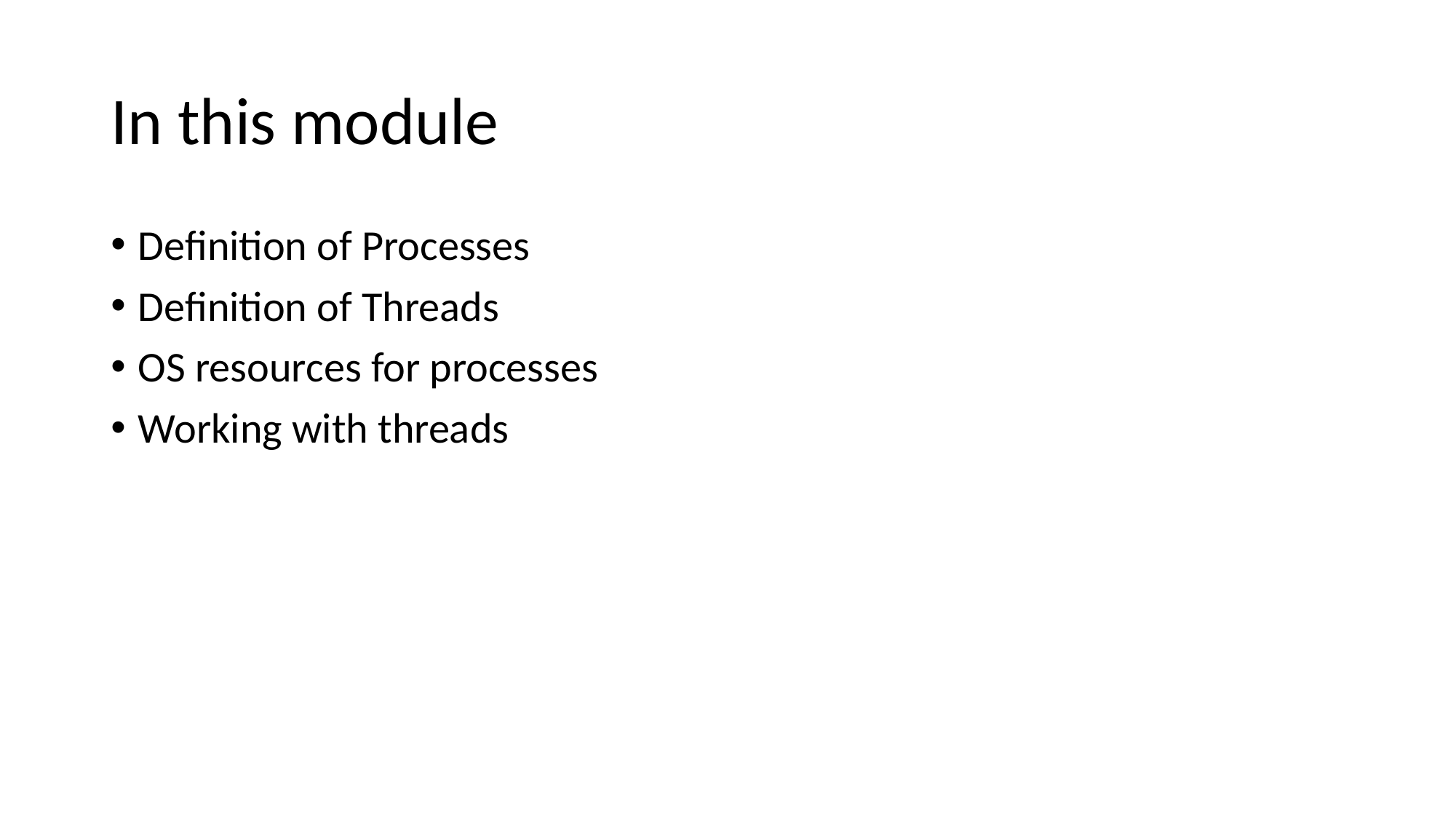

# In this module
Definition of Processes
Definition of Threads
OS resources for processes
Working with threads